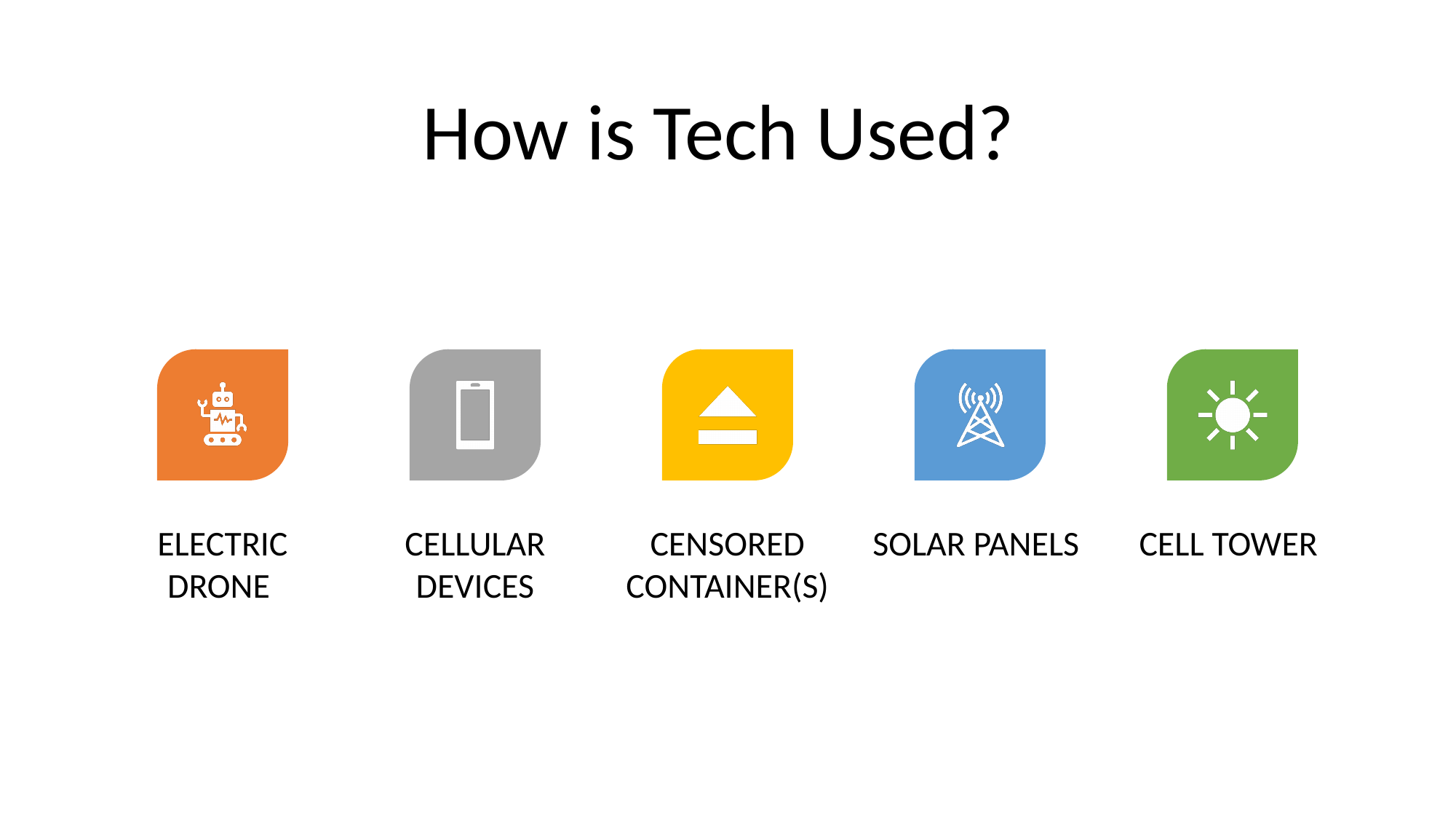

# How is Tech Used?
Electric Drone
Cellular Devices
Censored Container(s)
Solar Panels
Cell Tower